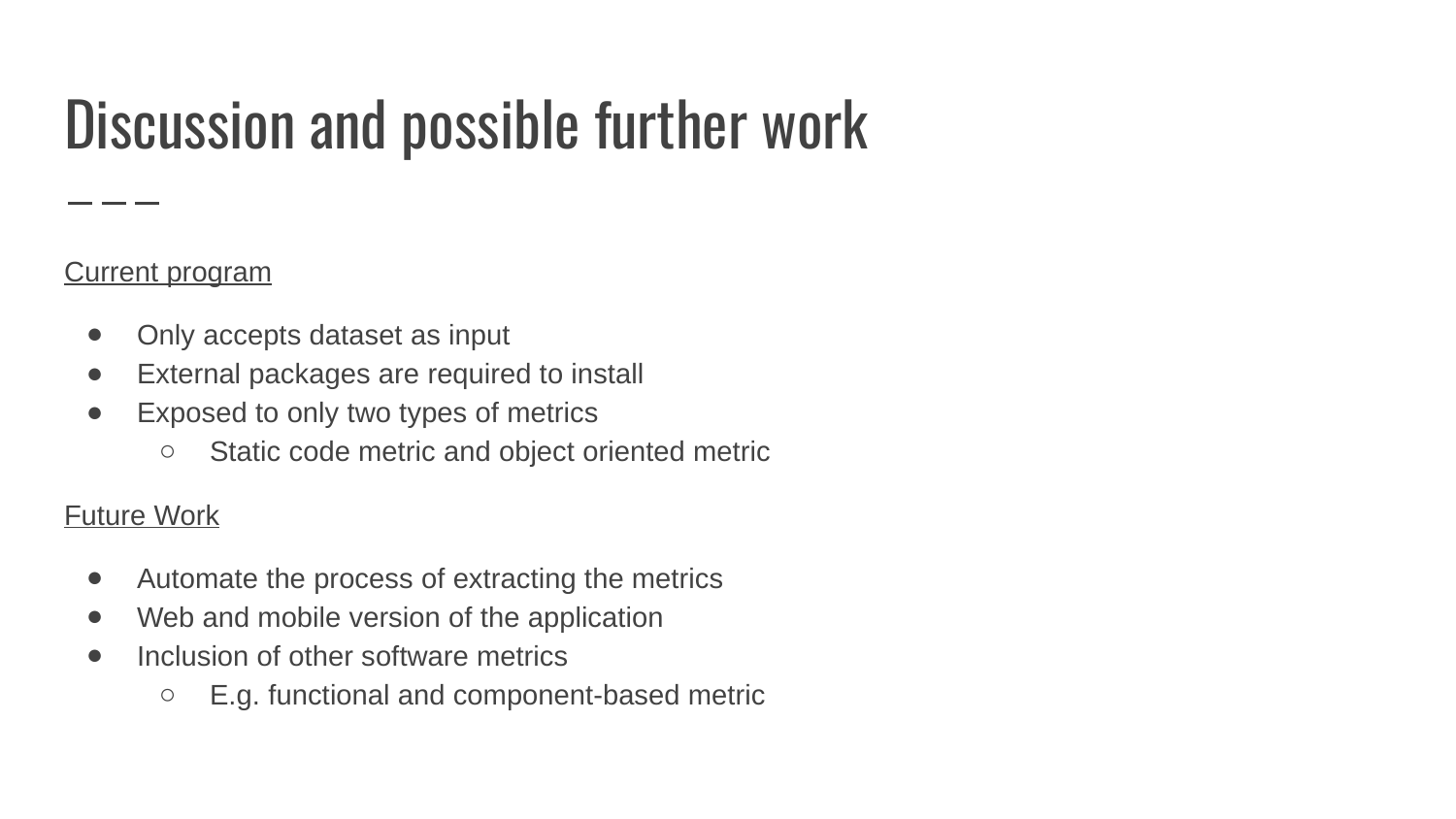

# Discussion and possible further work
Current program
Only accepts dataset as input
External packages are required to install
Exposed to only two types of metrics
Static code metric and object oriented metric
Future Work
Automate the process of extracting the metrics
Web and mobile version of the application
Inclusion of other software metrics
E.g. functional and component-based metric